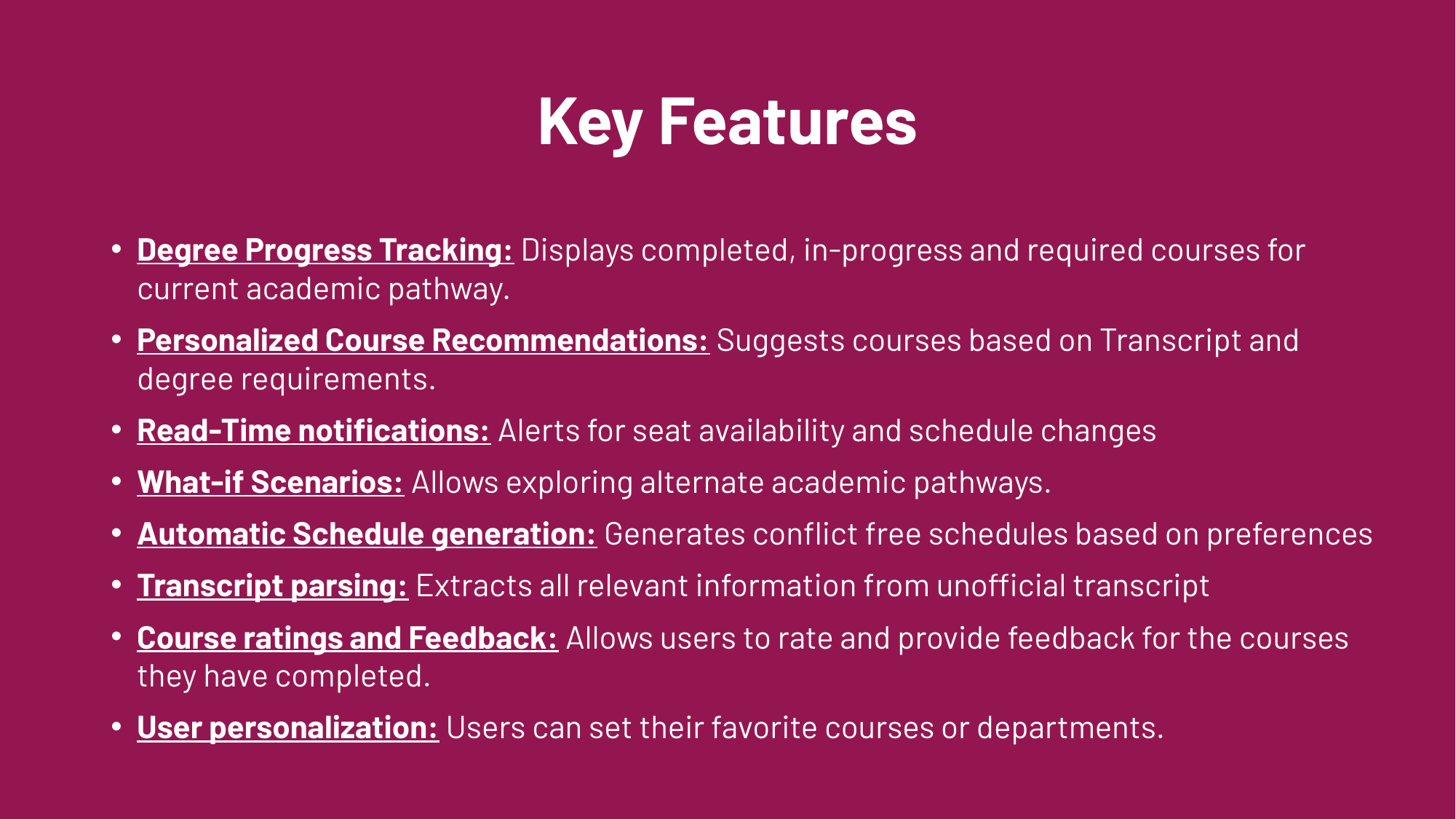

# Key Features
Degree Progress Tracking: Displays completed, in-progress and required courses for current academic pathway.​
Personalized Course Recommendations: Suggests courses based on Transcript and degree requirements.​
Read-Time notifications: Alerts for seat availability and schedule changes​
What-if Scenarios: Allows exploring alternate academic pathways.​
Automatic Schedule generation: Generates conflict free schedules based on preferences​
Transcript parsing: Extracts all relevant information from unofficial transcript​
Course ratings and Feedback: Allows users to rate and provide feedback for the courses they have completed.​
User personalization: Users can set their favorite courses or departments.